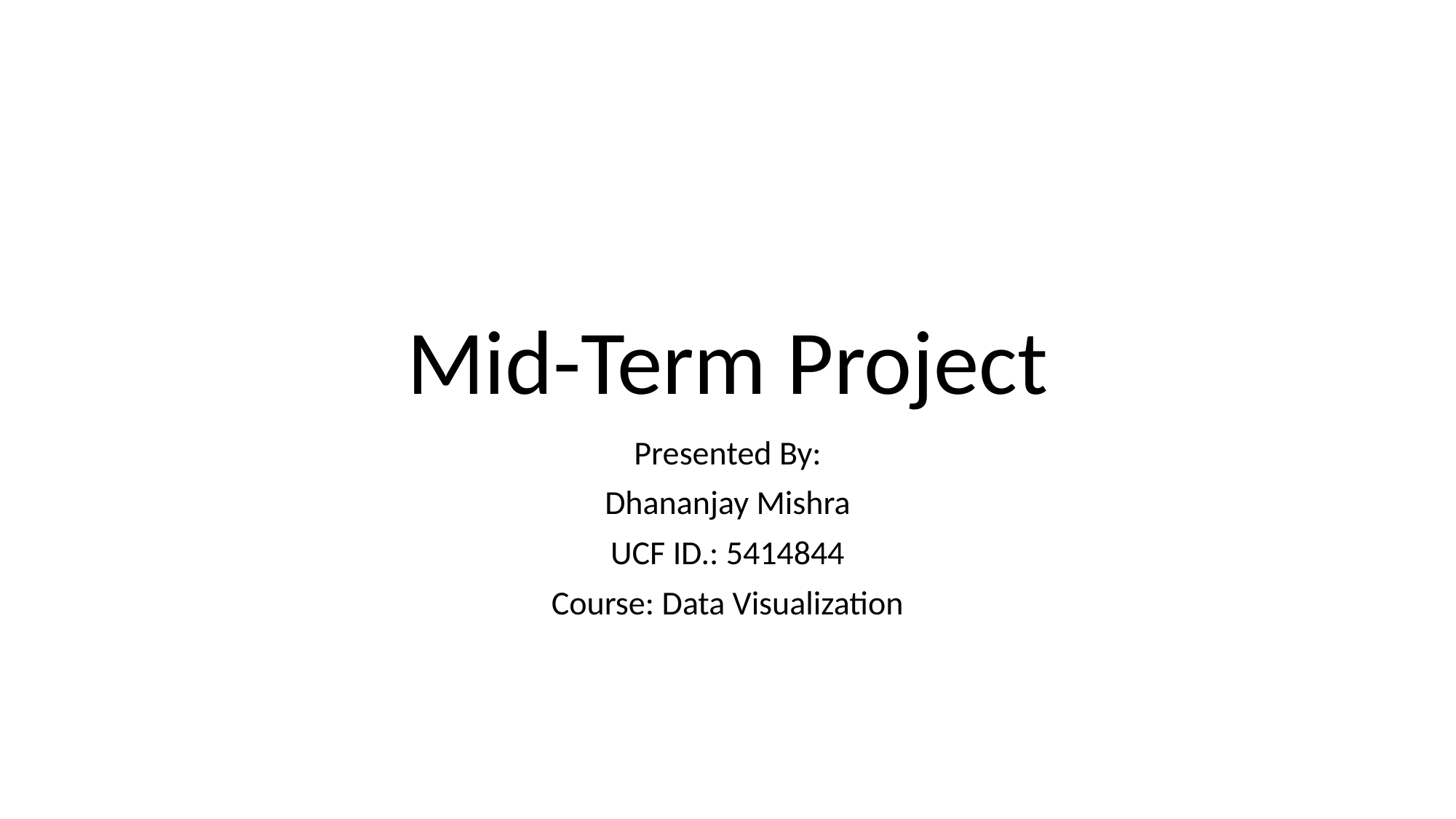

# Mid-Term Project
Presented By:
Dhananjay Mishra
UCF ID.: 5414844
Course: Data Visualization